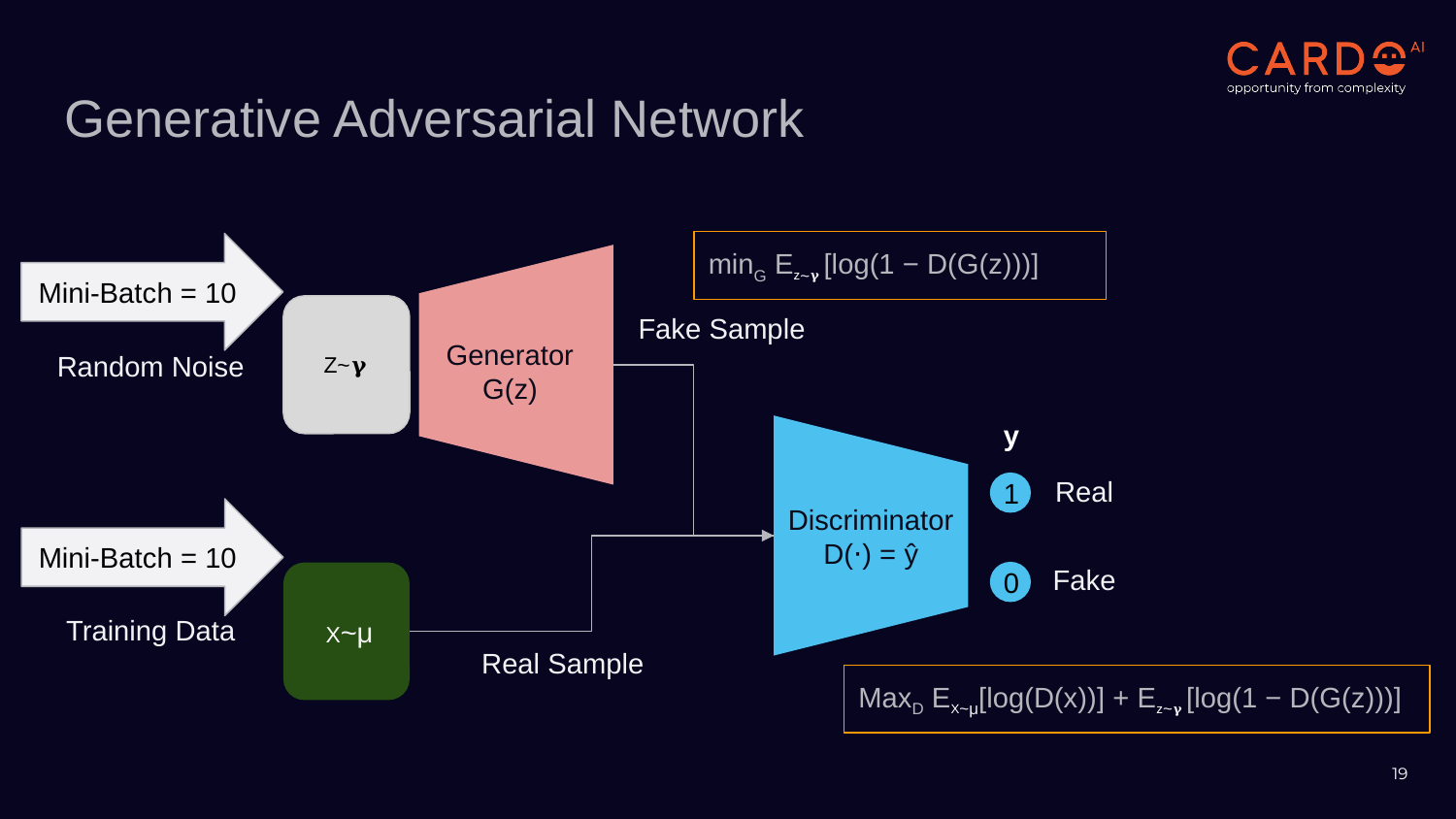

# Generative Adversarial Network
minG Ez~𝛄 [log(1 − D(G(z)))]
Mini-Batch = 10

 Z~𝛄
Fake Sample
Generator
G(z)
Random Noise
y

Real
1
Discriminator
D(⋅) = ŷ
Mini-Batch = 10
Fake
0
 X~μ
Training Data
Real Sample
MaxD EX~μ[log(D(x))] + Ez~𝛄 [log(1 − D(G(z)))]